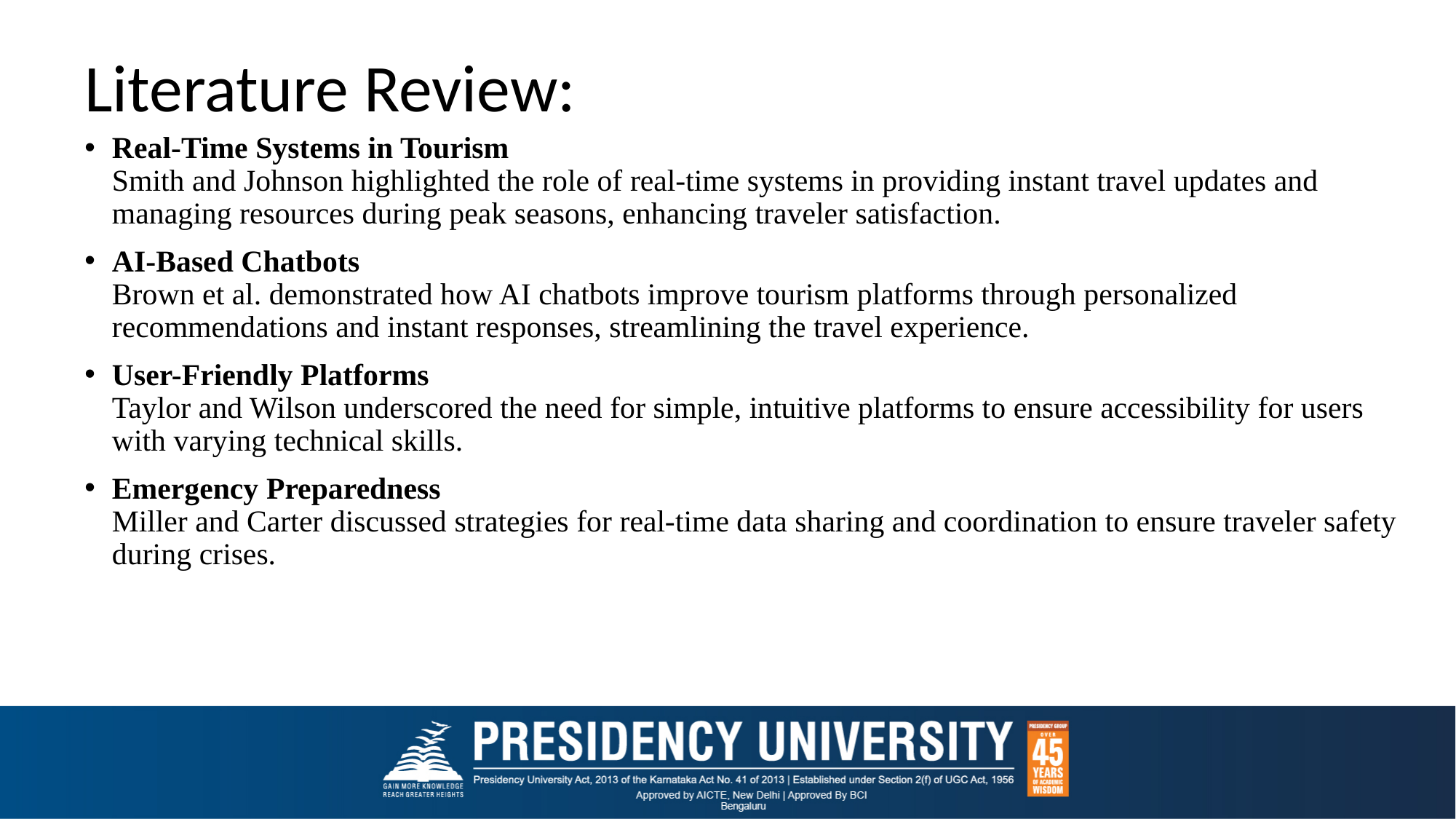

# Literature Review:
Real-Time Systems in Tourism
Smith and Johnson highlighted the role of real-time systems in providing instant travel updates and managing resources during peak seasons, enhancing traveler satisfaction.
AI-Based Chatbots
Brown et al. demonstrated how AI chatbots improve tourism platforms through personalized recommendations and instant responses, streamlining the travel experience.
User-Friendly Platforms
Taylor and Wilson underscored the need for simple, intuitive platforms to ensure accessibility for users with varying technical skills.
Emergency Preparedness
Miller and Carter discussed strategies for real-time data sharing and coordination to ensure traveler safety during crises.